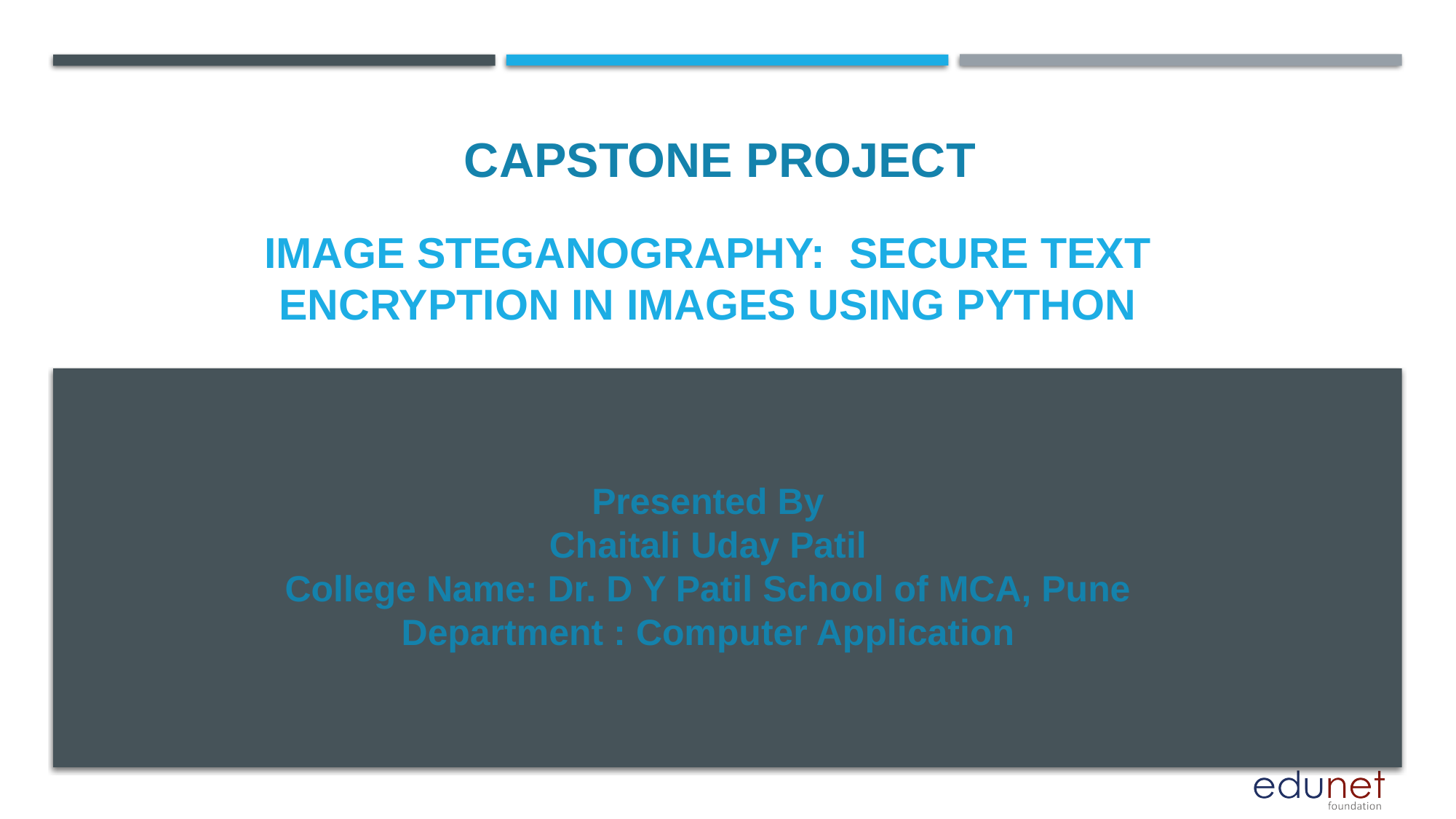

CAPSTONE PROJECT
# Image Steganography:  Secure Text Encryption in Images Using Python
Presented By
Chaitali Uday Patil
College Name: Dr. D Y Patil School of MCA, Pune
Department : Computer Application